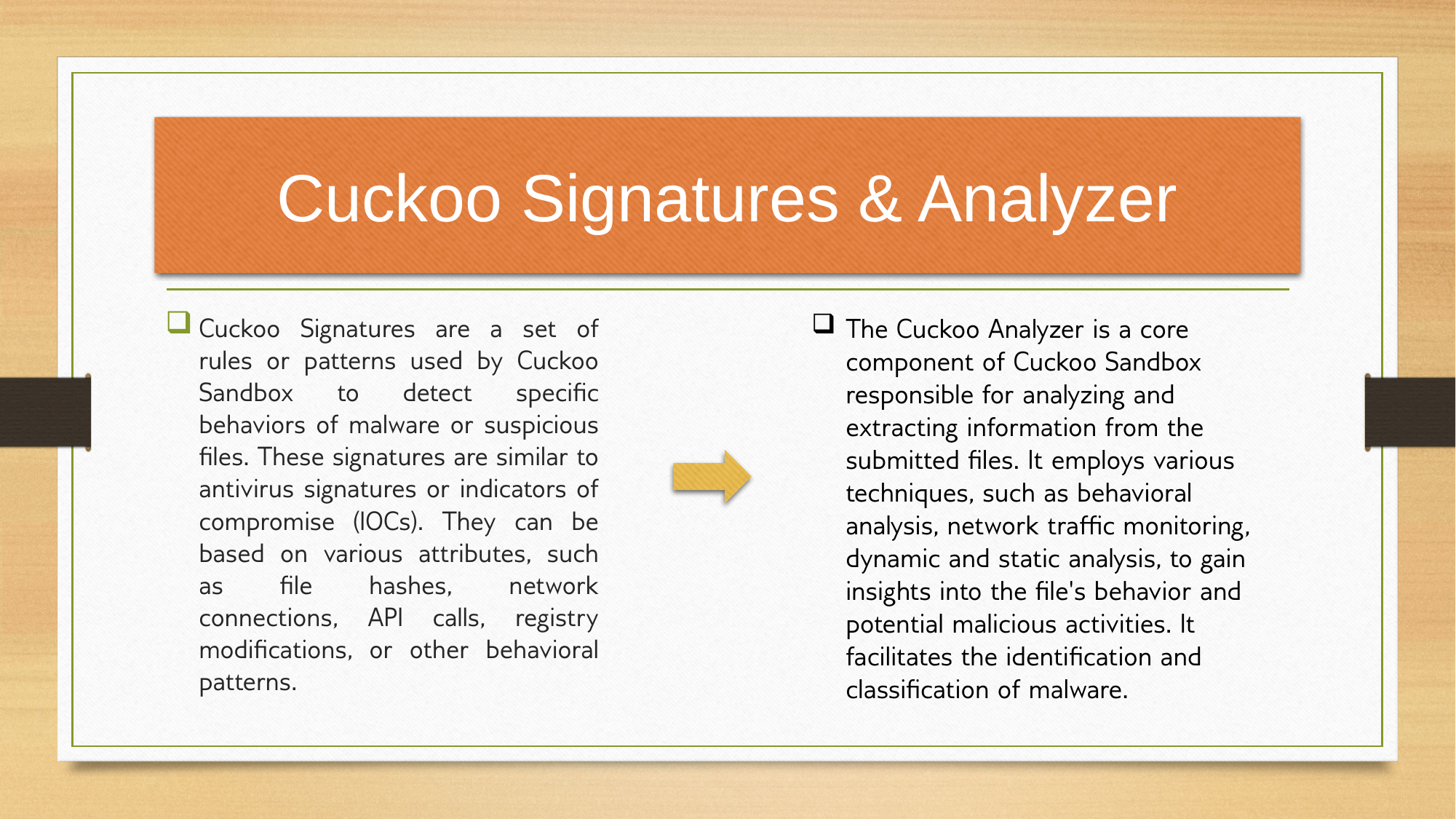

# Cuckoo Signatures & Analyzer
Cuckoo Signatures are a set of rules or patterns used by Cuckoo Sandbox to detect specific behaviors of malware or suspicious files. These signatures are similar to antivirus signatures or indicators of compromise (IOCs). They can be based on various attributes, such as file hashes, network connections, API calls, registry modifications, or other behavioral patterns.
The Cuckoo Analyzer is a core component of Cuckoo Sandbox responsible for analyzing and extracting information from the submitted files. It employs various techniques, such as behavioral analysis, network traffic monitoring, dynamic and static analysis, to gain insights into the file's behavior and potential malicious activities. It facilitates the identification and classification of malware.